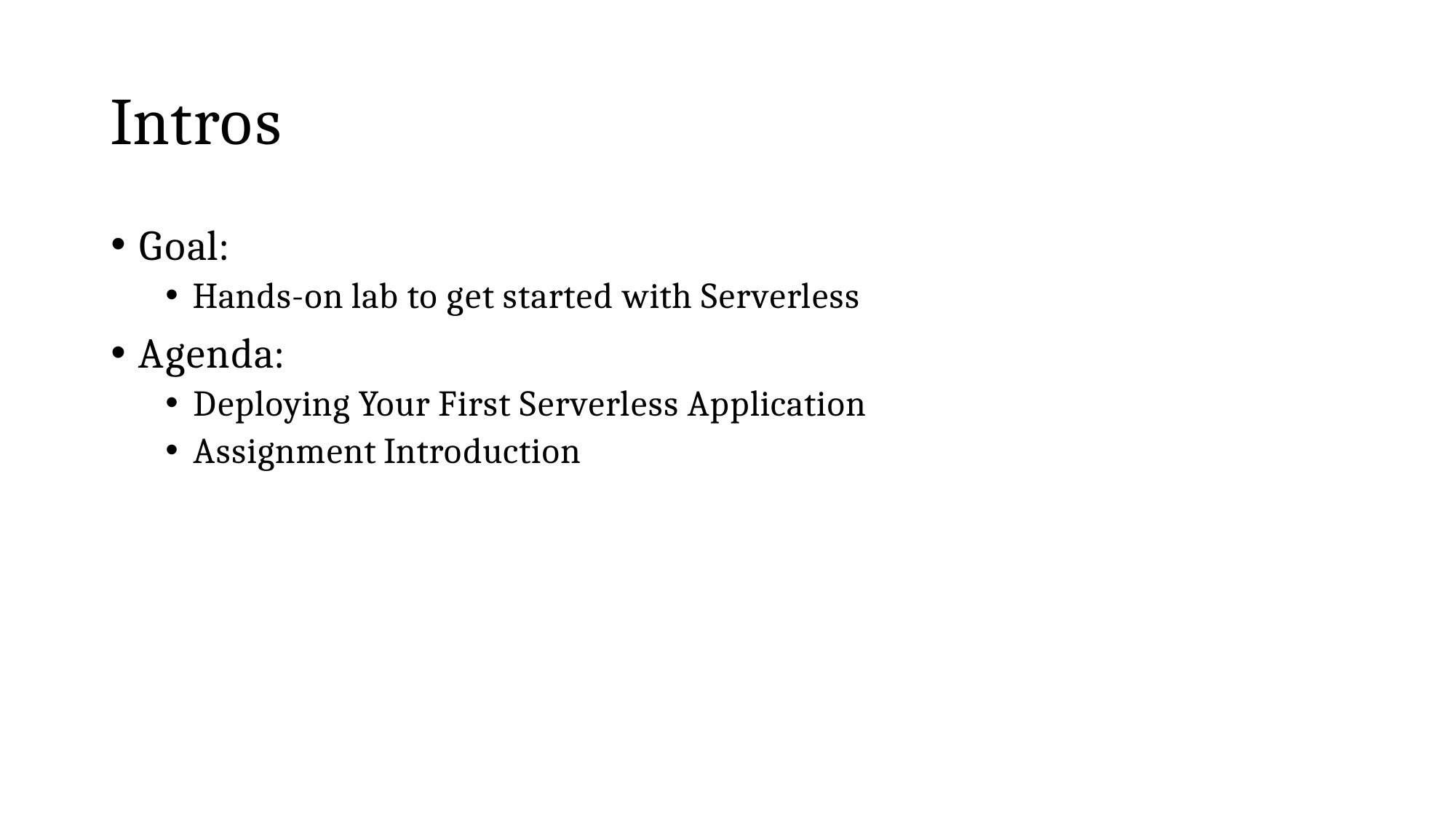

# Intros
Goal:
Hands-on lab to get started with Serverless
Agenda:
Deploying Your First Serverless Application
Assignment Introduction